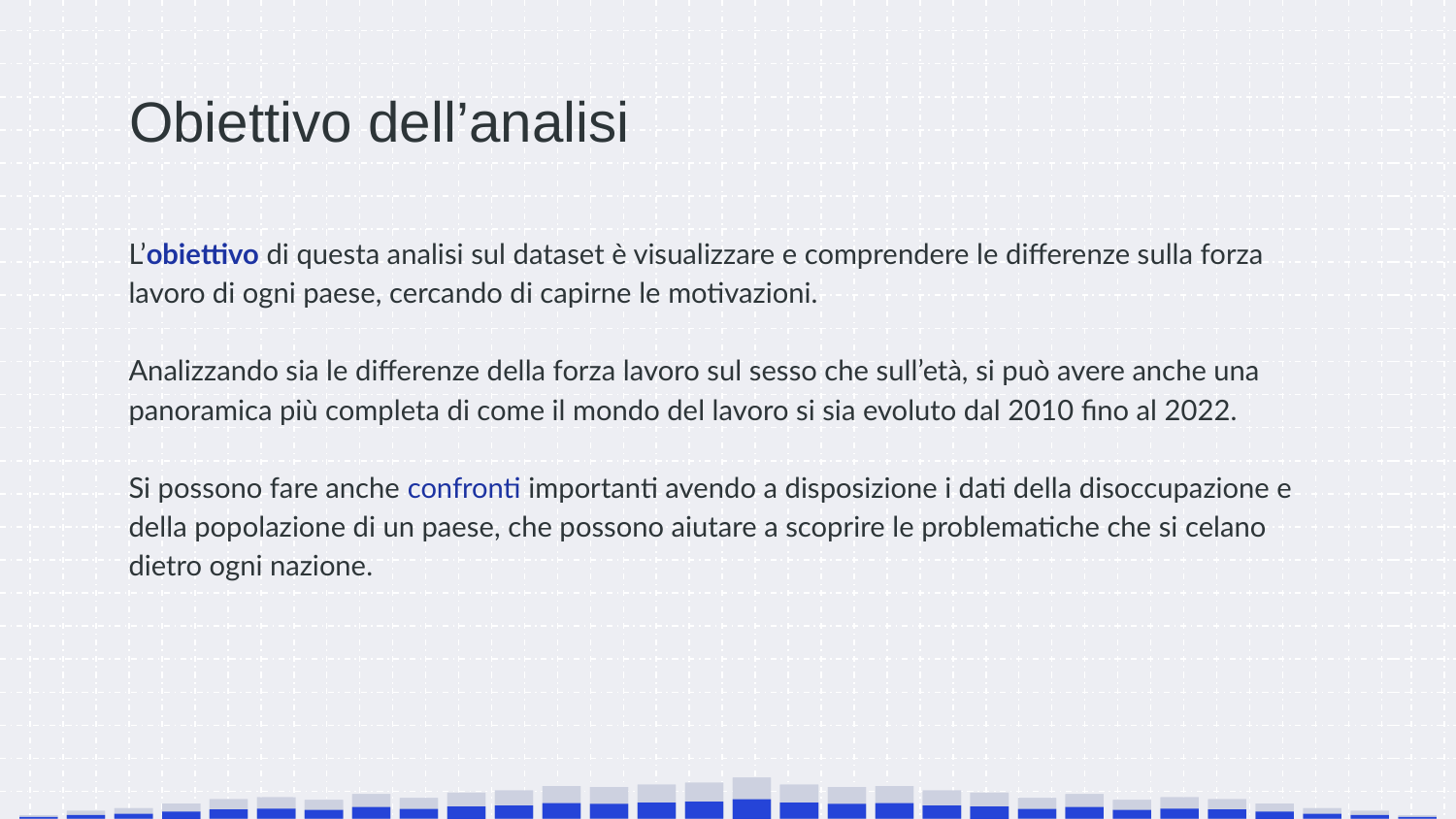

# Obiettivo dell’analisi
L’obiettivo di questa analisi sul dataset è visualizzare e comprendere le differenze sulla forza lavoro di ogni paese, cercando di capirne le motivazioni.

Analizzando sia le differenze della forza lavoro sul sesso che sull’età, si può avere anche una panoramica più completa di come il mondo del lavoro si sia evoluto dal 2010 fino al 2022.

Si possono fare anche confronti importanti avendo a disposizione i dati della disoccupazione e della popolazione di un paese, che possono aiutare a scoprire le problematiche che si celano dietro ogni nazione.